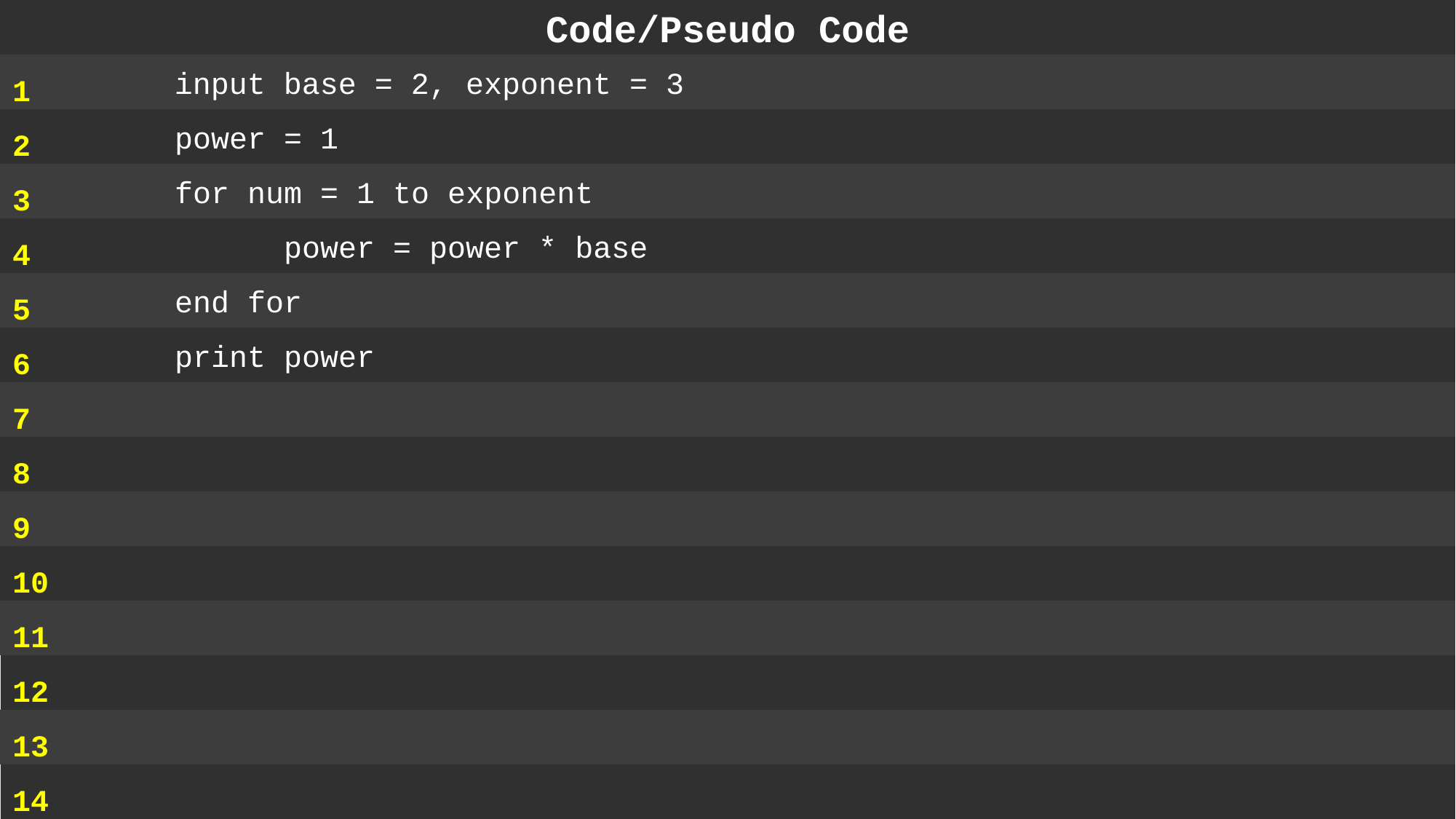

Code/Pseudo Code
1
2
3
4
5
6
7
8
9
10
11
12
13
14
 	input base = 2, exponent = 3
 	power = 1
 	for num = 1 to exponent
 		power = power * base
  	end for
 	print power